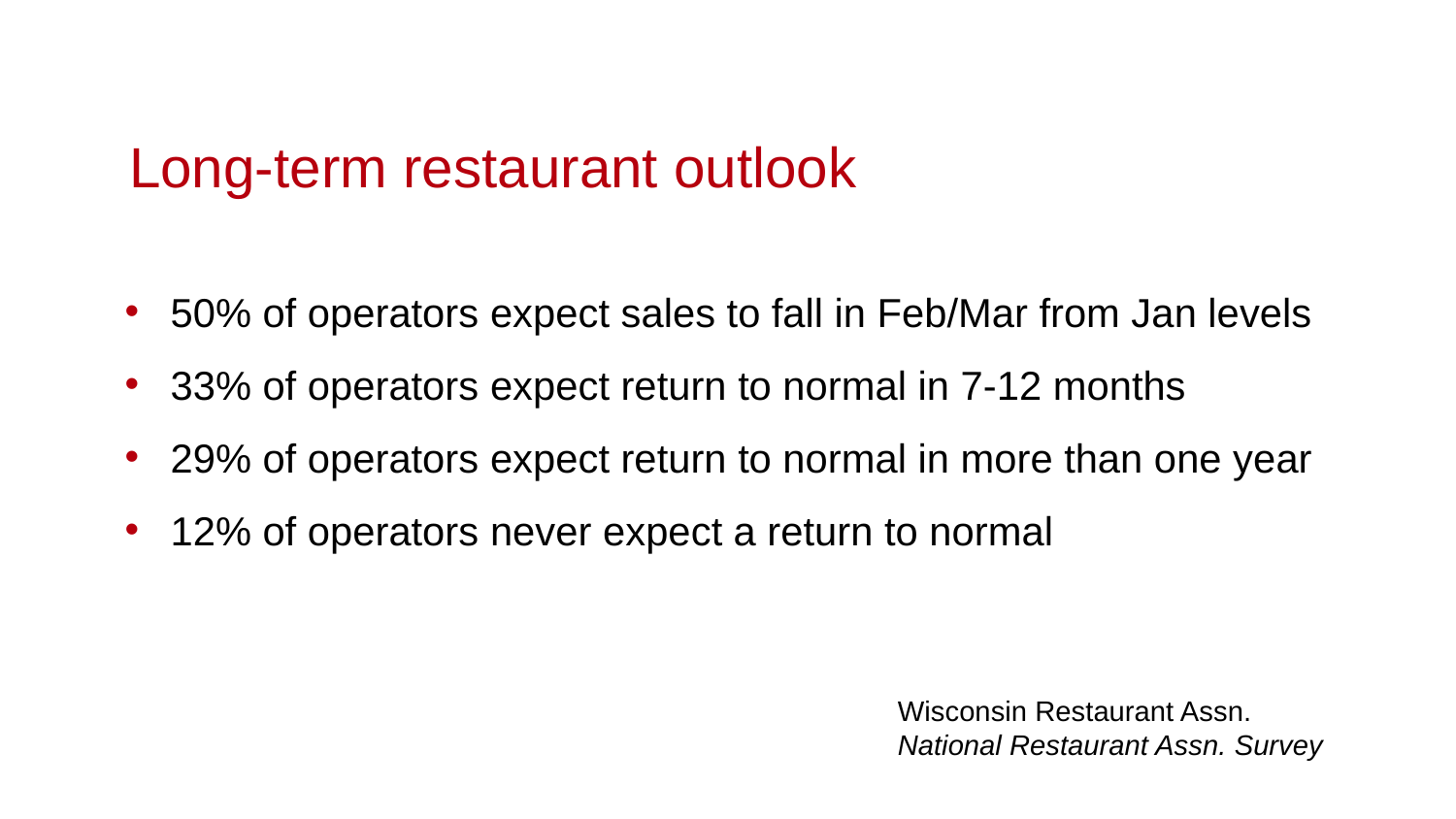

Long-term restaurant outlook
50% of operators expect sales to fall in Feb/Mar from Jan levels
33% of operators expect return to normal in 7-12 months
29% of operators expect return to normal in more than one year
12% of operators never expect a return to normal

Wisconsin Restaurant Assn.
National Restaurant Assn. Survey